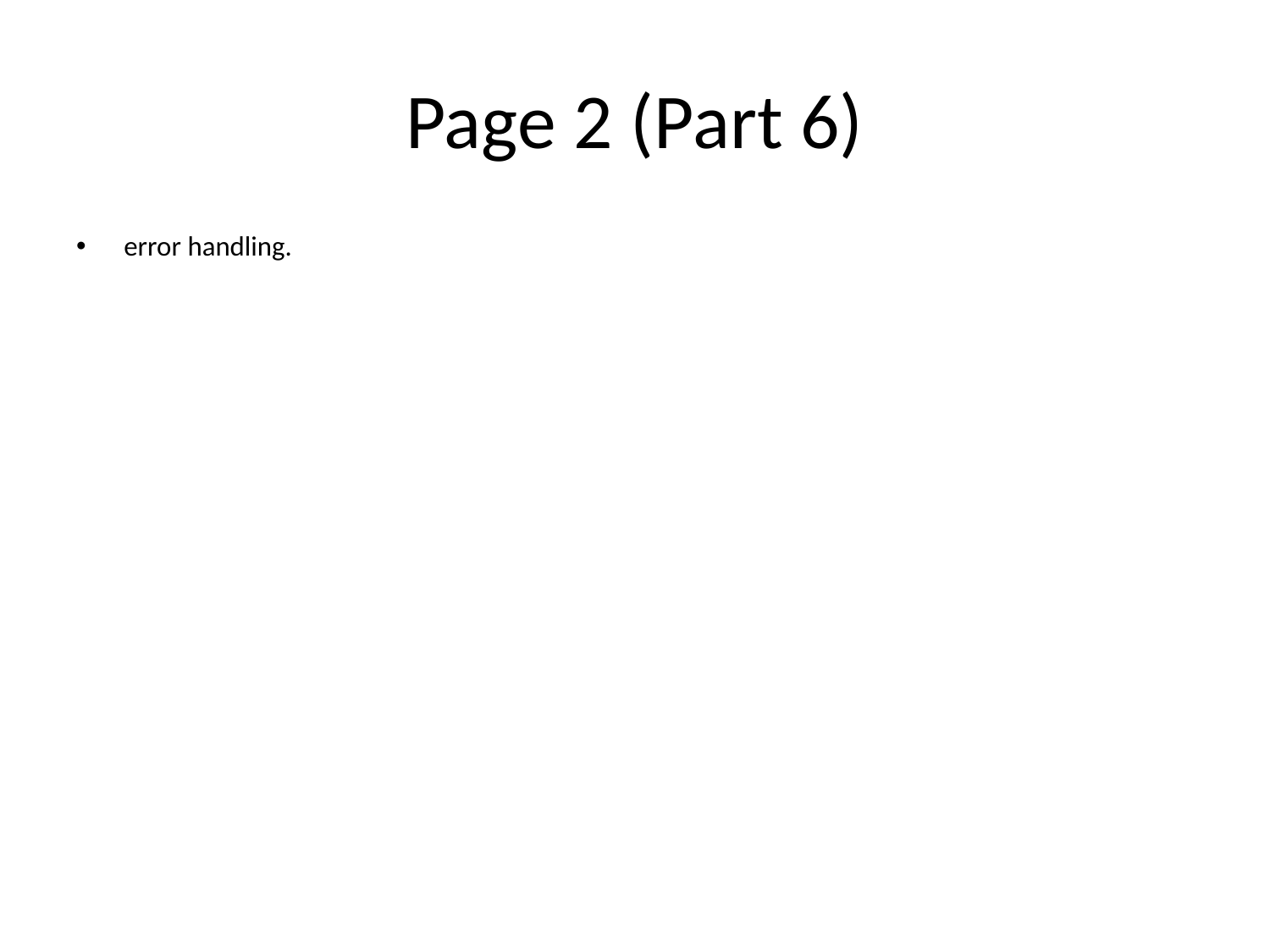

# Page 2 (Part 6)
error handling.